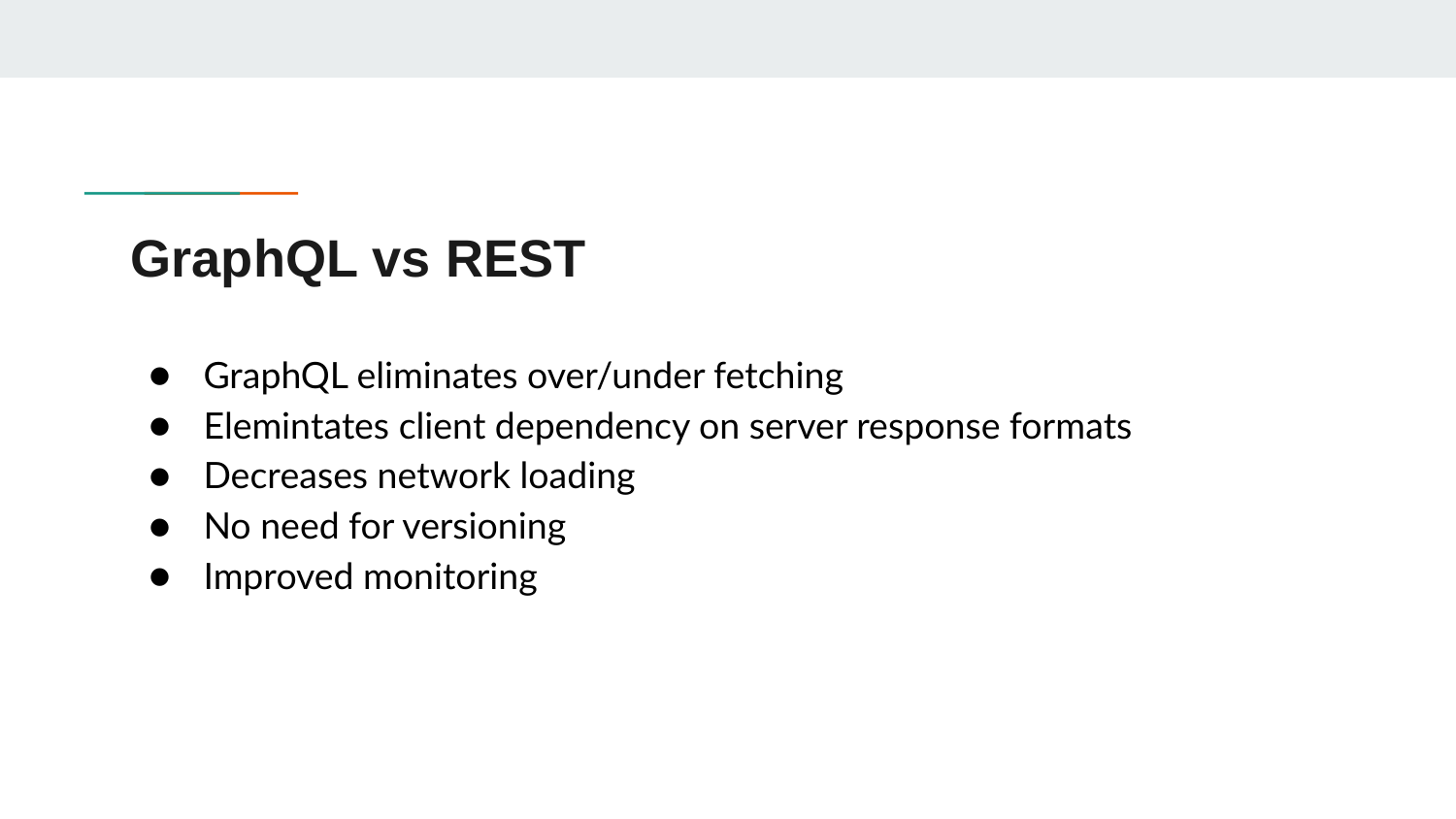

# GraphQL vs REST
GraphQL eliminates over/under fetching
Elemintates client dependency on server response formats
Decreases network loading
No need for versioning
Improved monitoring